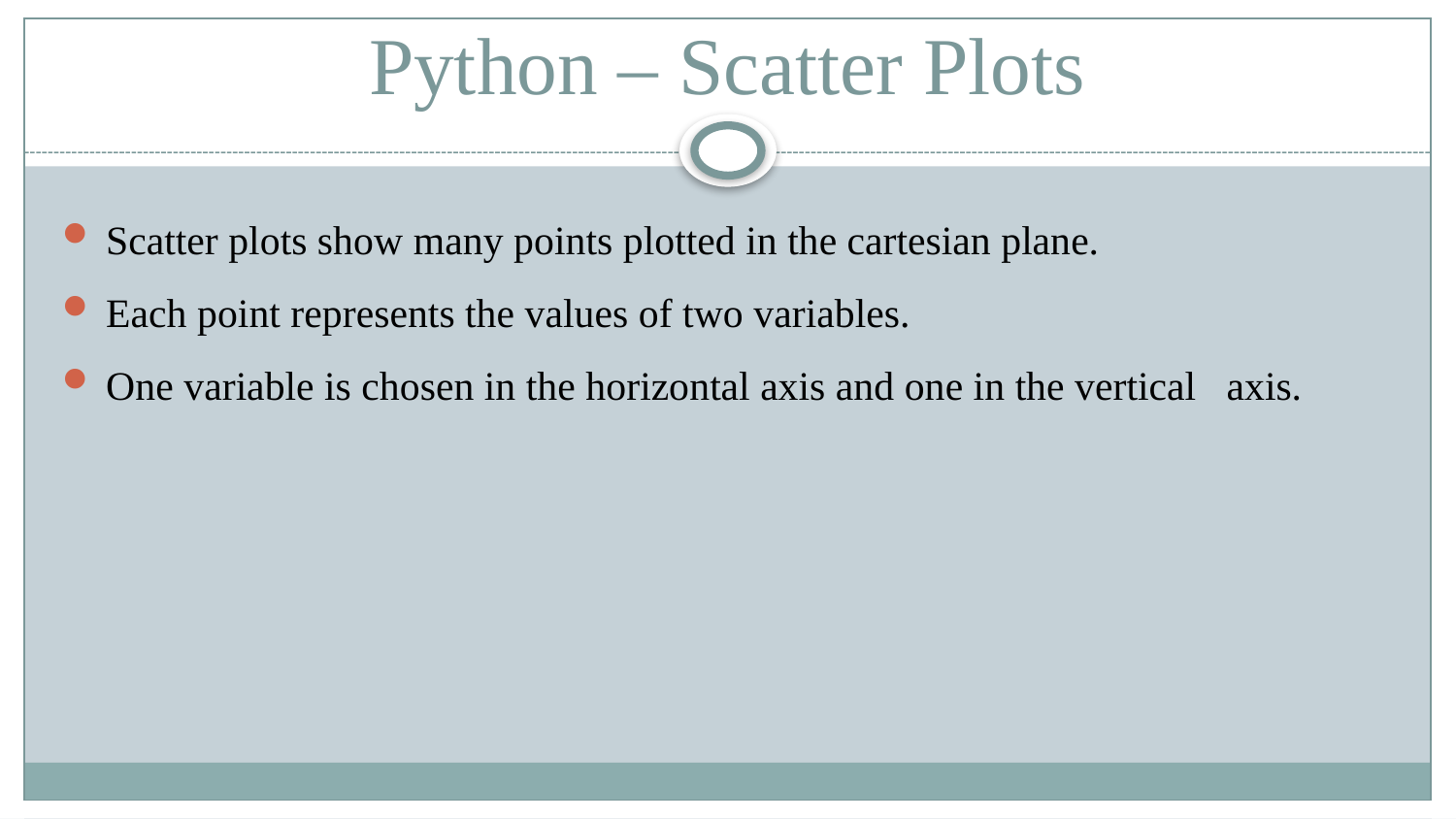

# Python – Scatter Plots
Scatter plots show many points plotted in the cartesian plane.
Each point represents the values of two variables.
One variable is chosen in the horizontal axis and one in the vertical   axis.